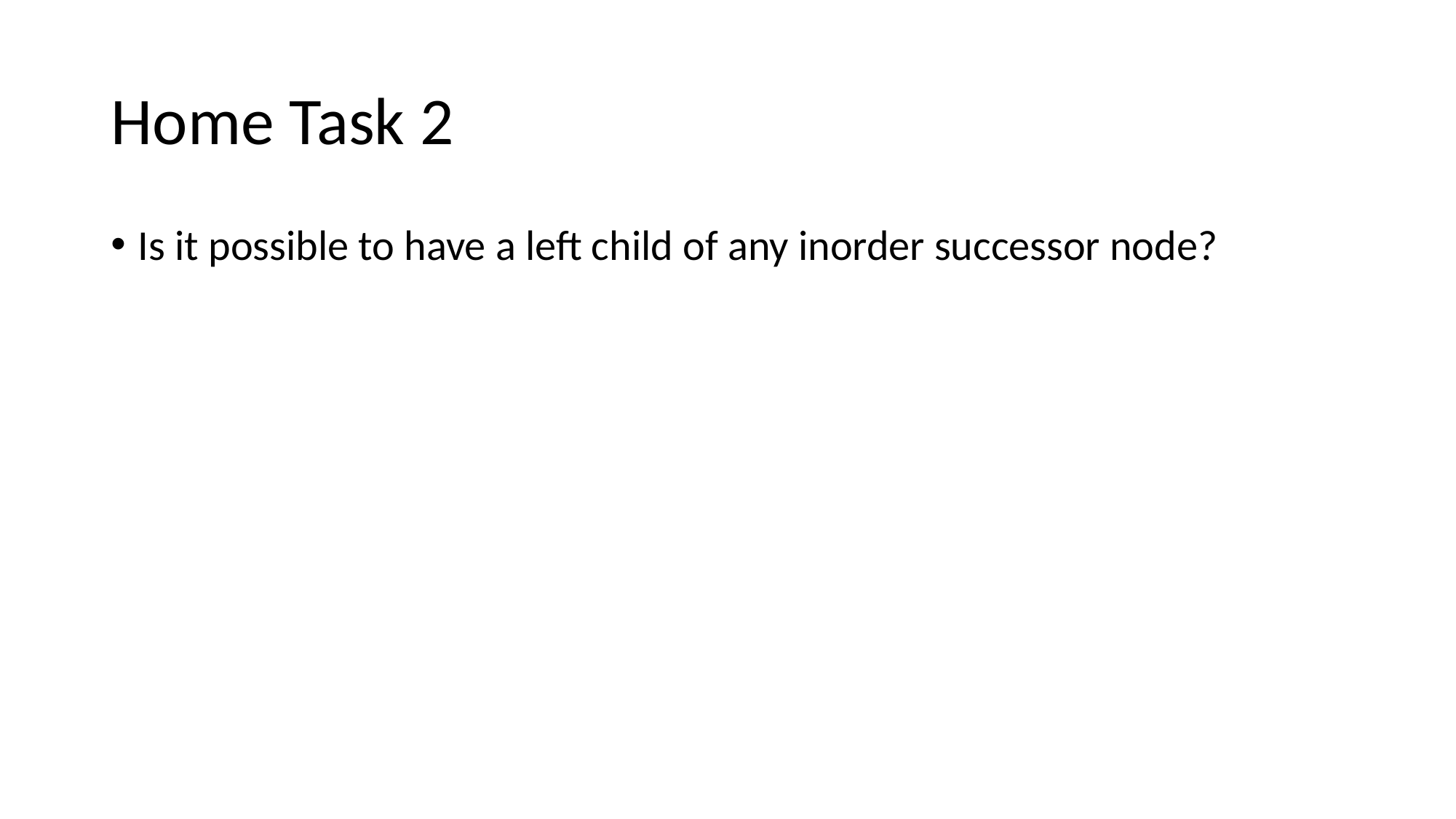

# Home Task 2
Is it possible to have a left child of any inorder successor node?